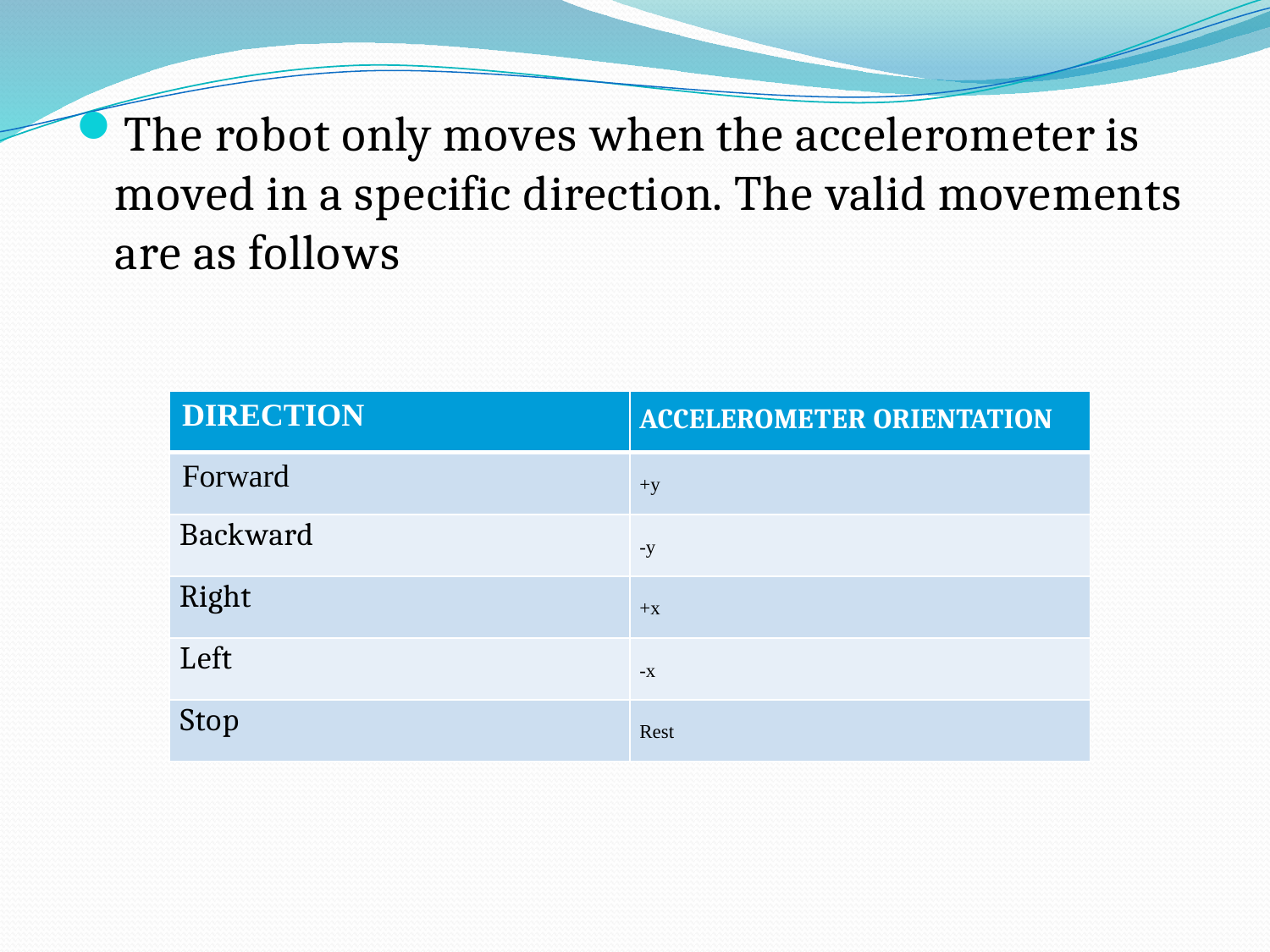

The robot only moves when the accelerometer is moved in a specific direction. The valid movements  are as follows
| DIRECTION | ACCELEROMETER ORIENTATION |
| --- | --- |
| Forward | +y |
| Backward | -y |
| Right | +x |
| Left | -x |
| Stop | Rest |